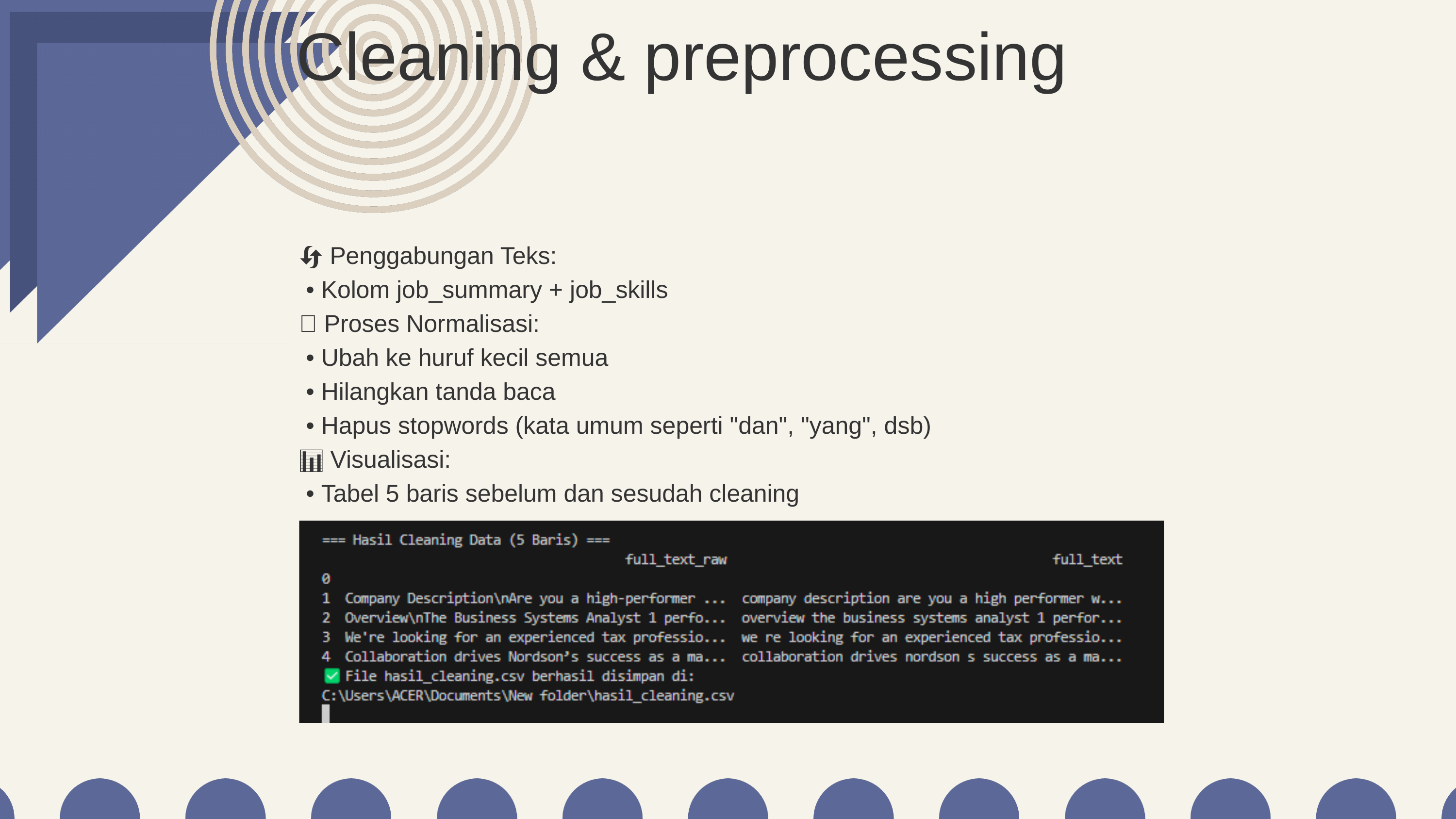

Cleaning & preprocessing
🔄 Penggabungan Teks:
 • Kolom job_summary + job_skills
🧼 Proses Normalisasi:
 • Ubah ke huruf kecil semua
 • Hilangkan tanda baca
 • Hapus stopwords (kata umum seperti "dan", "yang", dsb)
📊 Visualisasi:
 • Tabel 5 baris sebelum dan sesudah cleaning